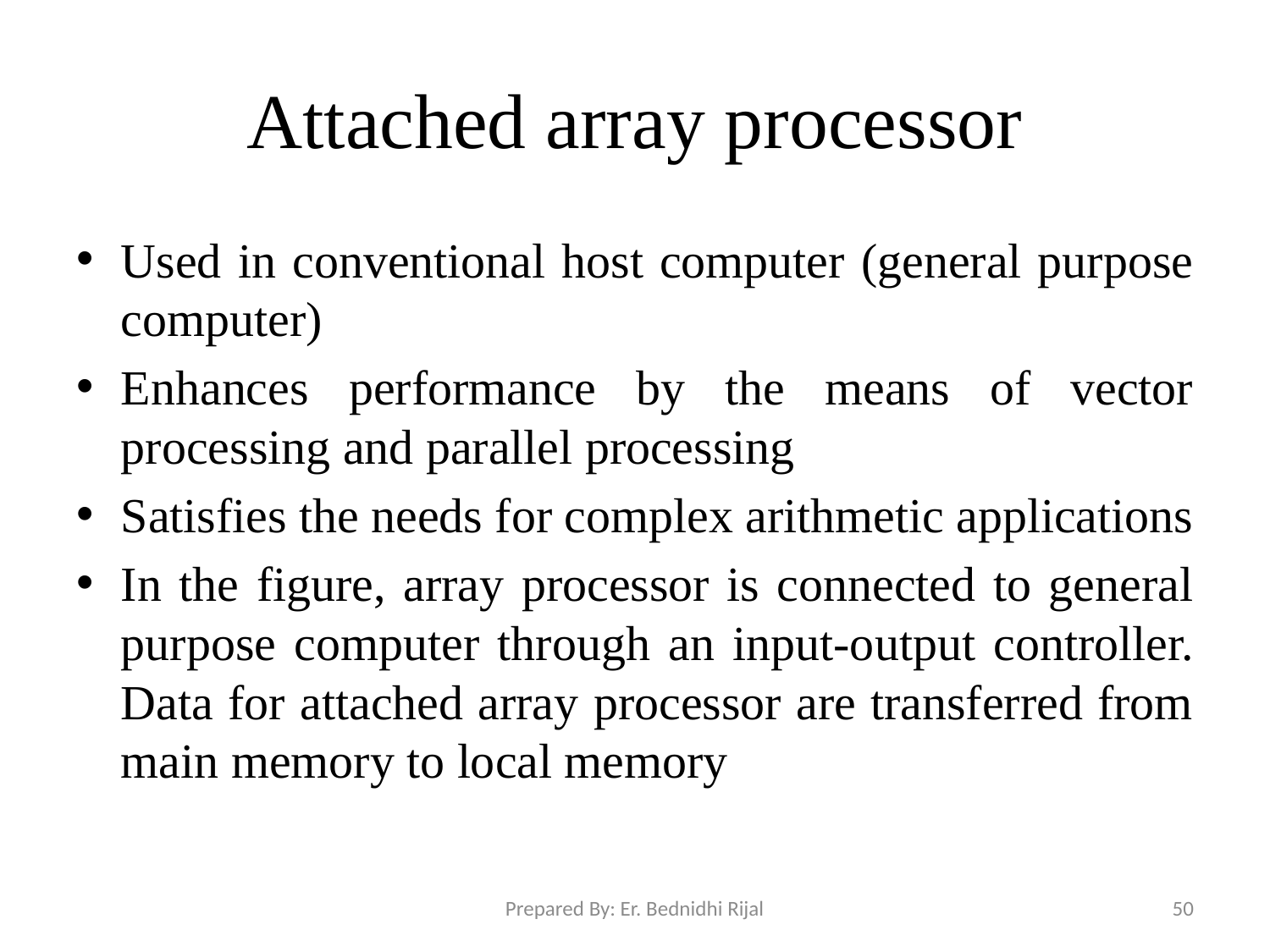

# Attached array processor
Used in conventional host computer (general purpose computer)
Enhances performance by the means of vector processing and parallel processing
Satisfies the needs for complex arithmetic applications
In the figure, array processor is connected to general purpose computer through an input-output controller. Data for attached array processor are transferred from main memory to local memory

Prepared By: Er. Bednidhi Rijal
50